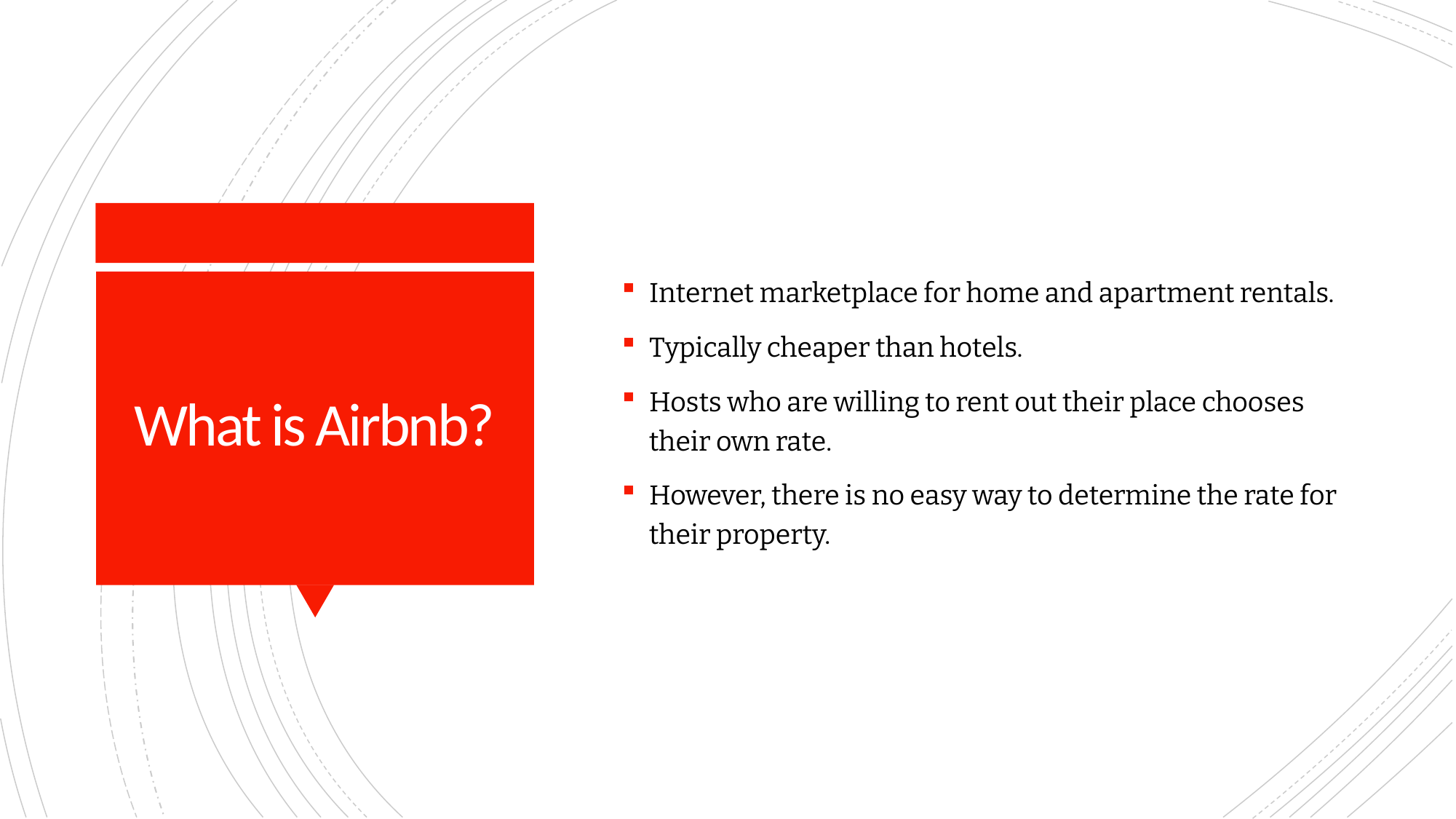

Internet marketplace for home and apartment rentals.
Typically cheaper than hotels.
Hosts who are willing to rent out their place chooses their own rate.
However, there is no easy way to determine the rate for their property.
# What is Airbnb?